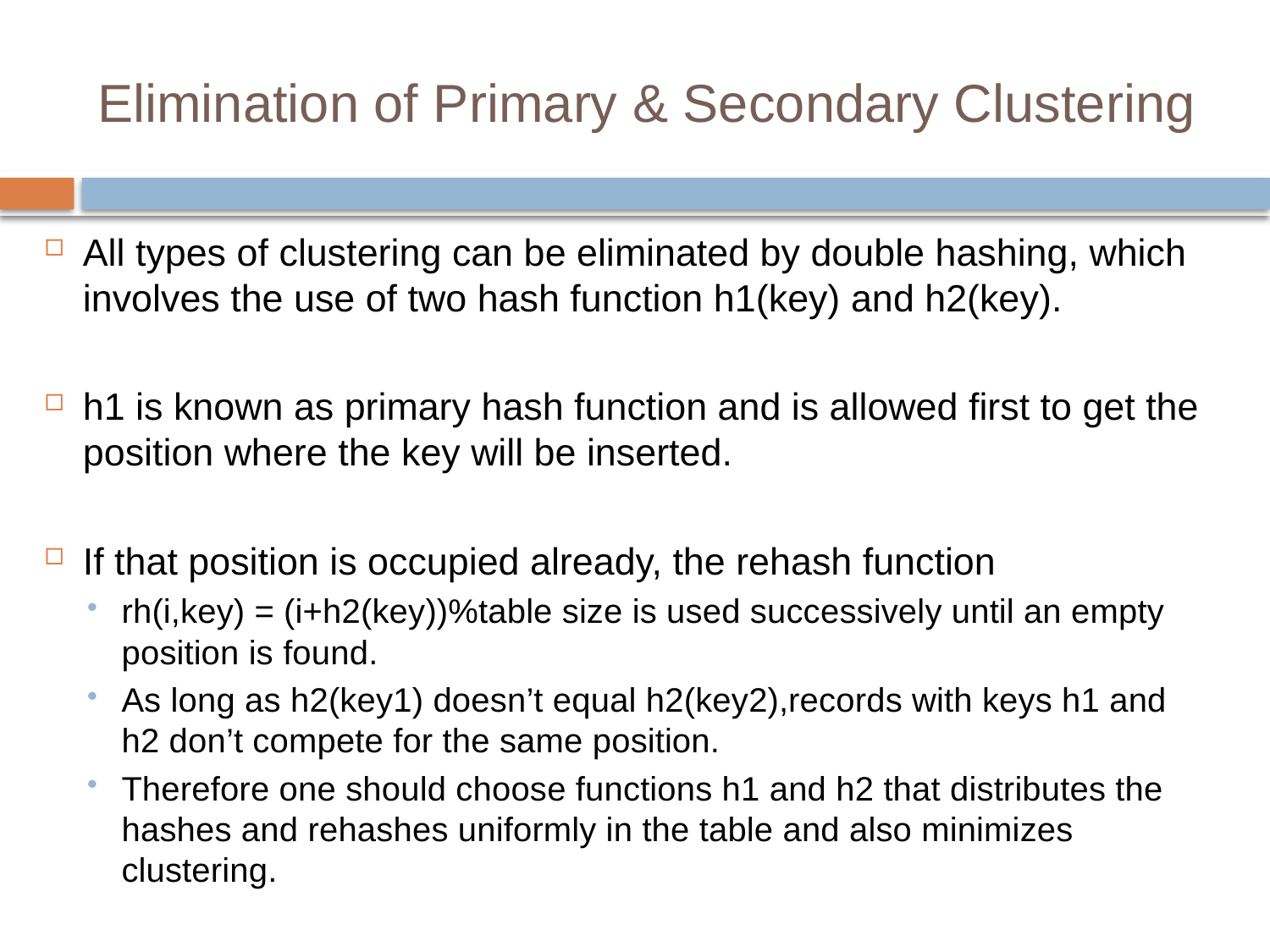

# Elimination of Primary & Secondary Clustering
All types of clustering can be eliminated by double hashing, which involves the use of two hash function h1(key) and h2(key).

h1 is known as primary hash function and is allowed first to get the position where the key will be inserted.

If that position is occupied already, the rehash function
rh(i,key) = (i+h2(key))%table size is used successively until an empty position is found.
As long as h2(key1) doesn’t equal h2(key2),records with keys h1 and h2 don’t compete for the same position.
Therefore one should choose functions h1 and h2 that distributes the hashes and rehashes uniformly in the table and also minimizes clustering.